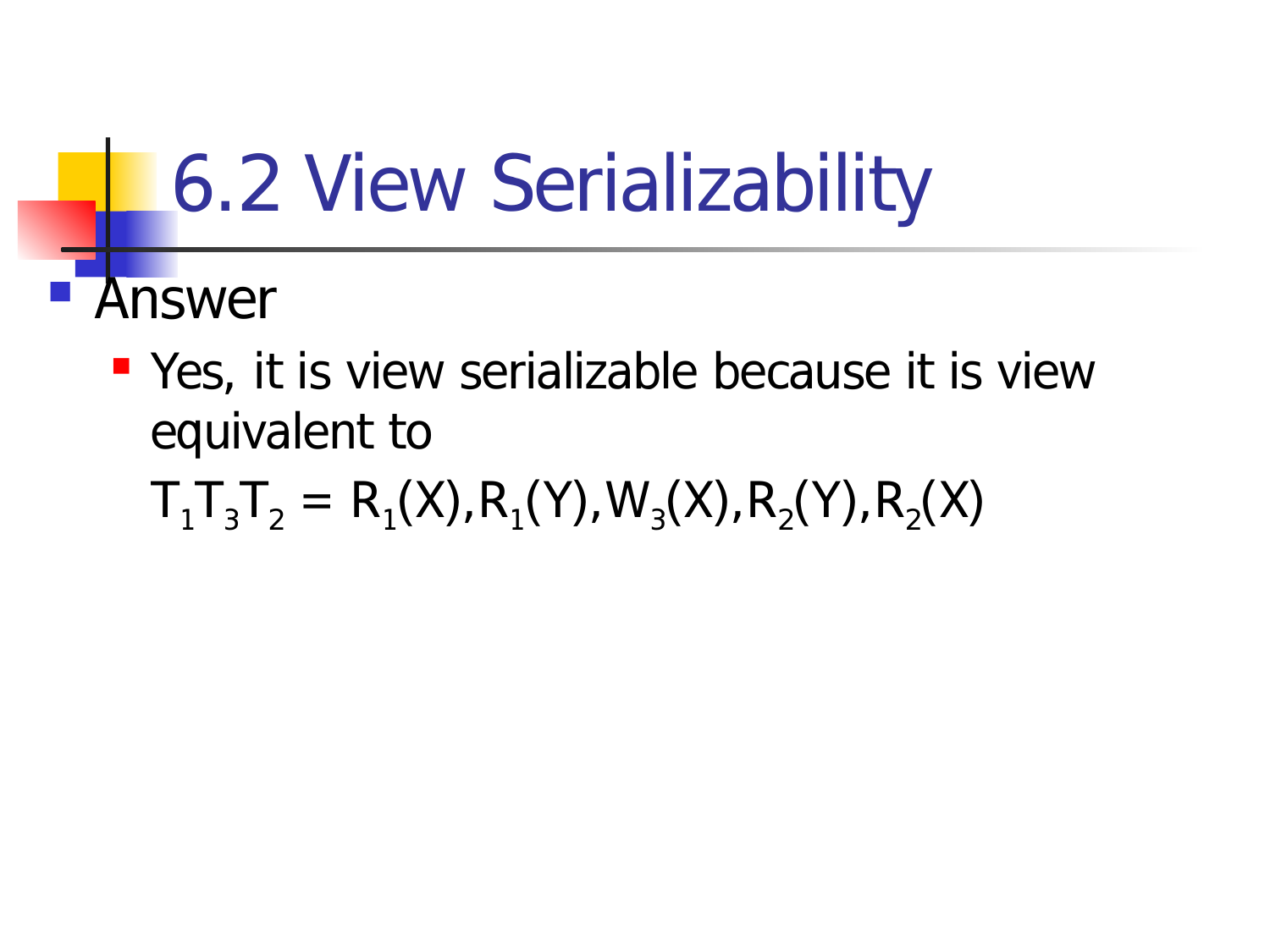

# 6.2 View Serializability
Answer
Yes, it is view serializable because it is view equivalent to
	T1T3T2 = R1(X),R1(Y),W3(X),R2(Y),R2(X)

36